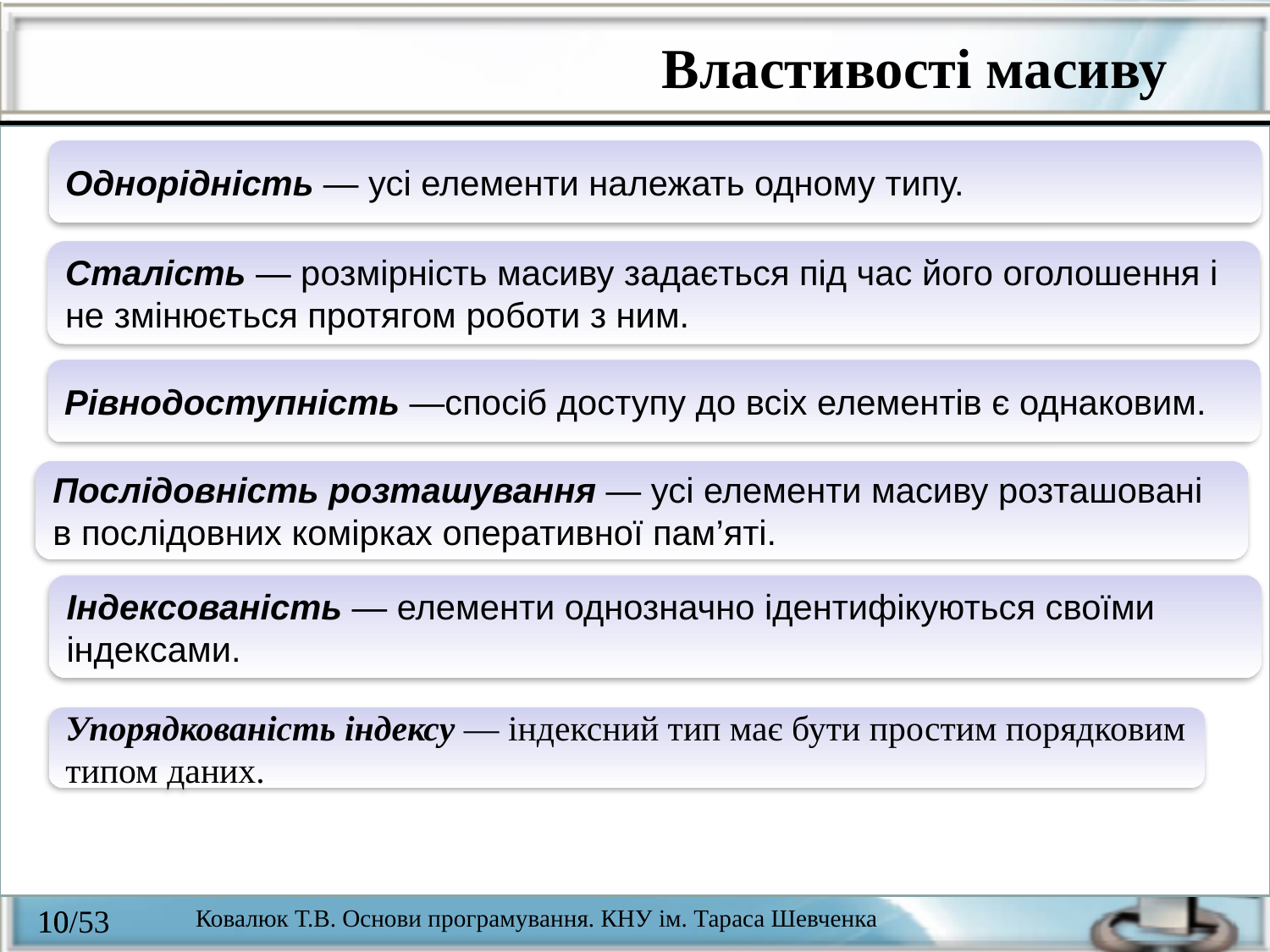

Властивості масиву
Однорідність — усі елементи належать одному типу.
Сталість — розмірність масиву задається під час його оголошення і не змінюється протягом роботи з ним.
Рівнодоступність —спосіб доступу до всіх елементів є однаковим.
Послідовність розташування — усі елементи масиву розташовані
в послідовних комірках оперативної пам’яті.
Індексованість — елементи однозначно ідентифікуються своїми індексами.
Упорядкованість індексу — індексний тип має бути простим порядковим типом даних.